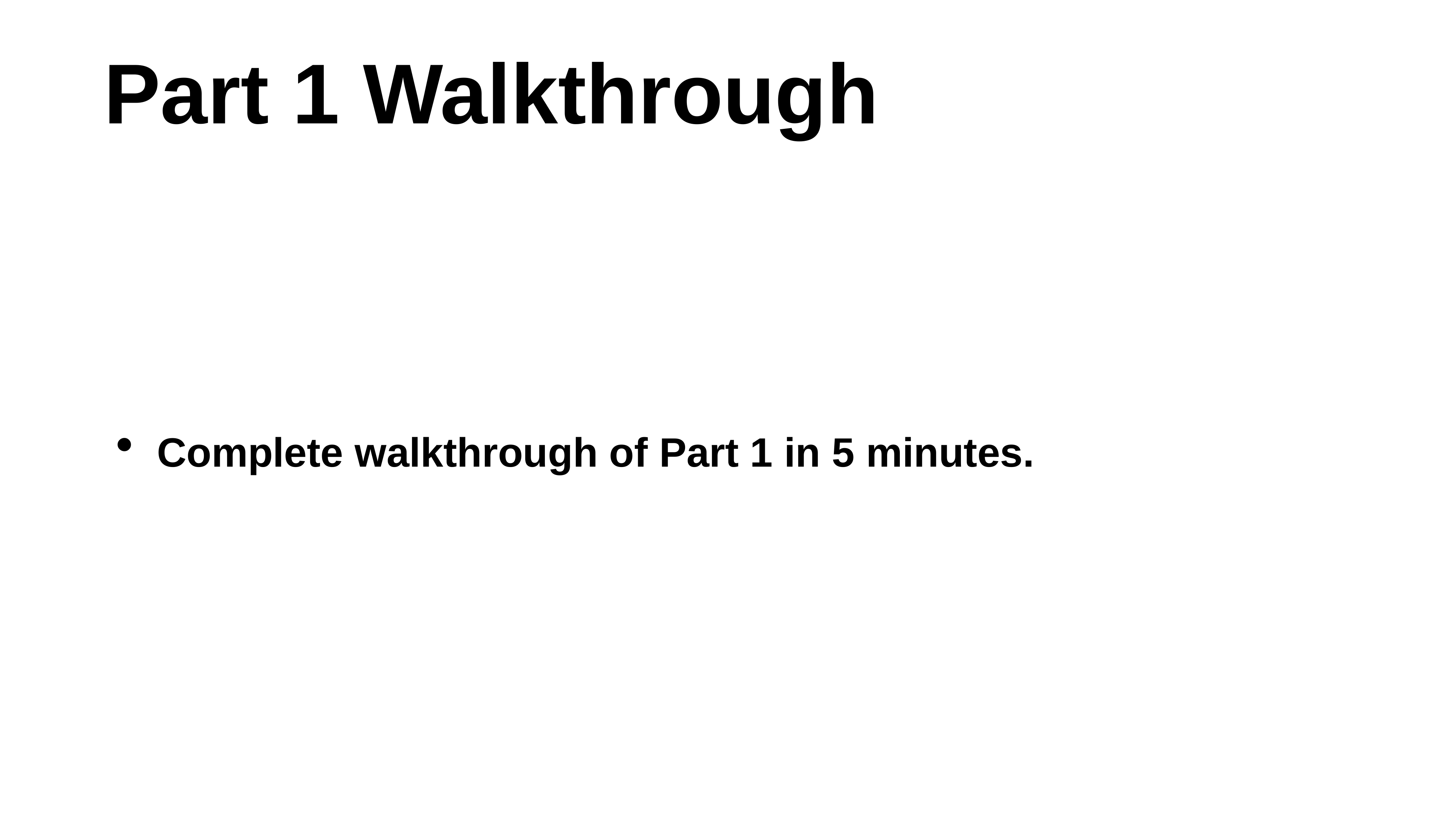

# Part 1 Walkthrough
Complete walkthrough of Part 1 in 5 minutes.